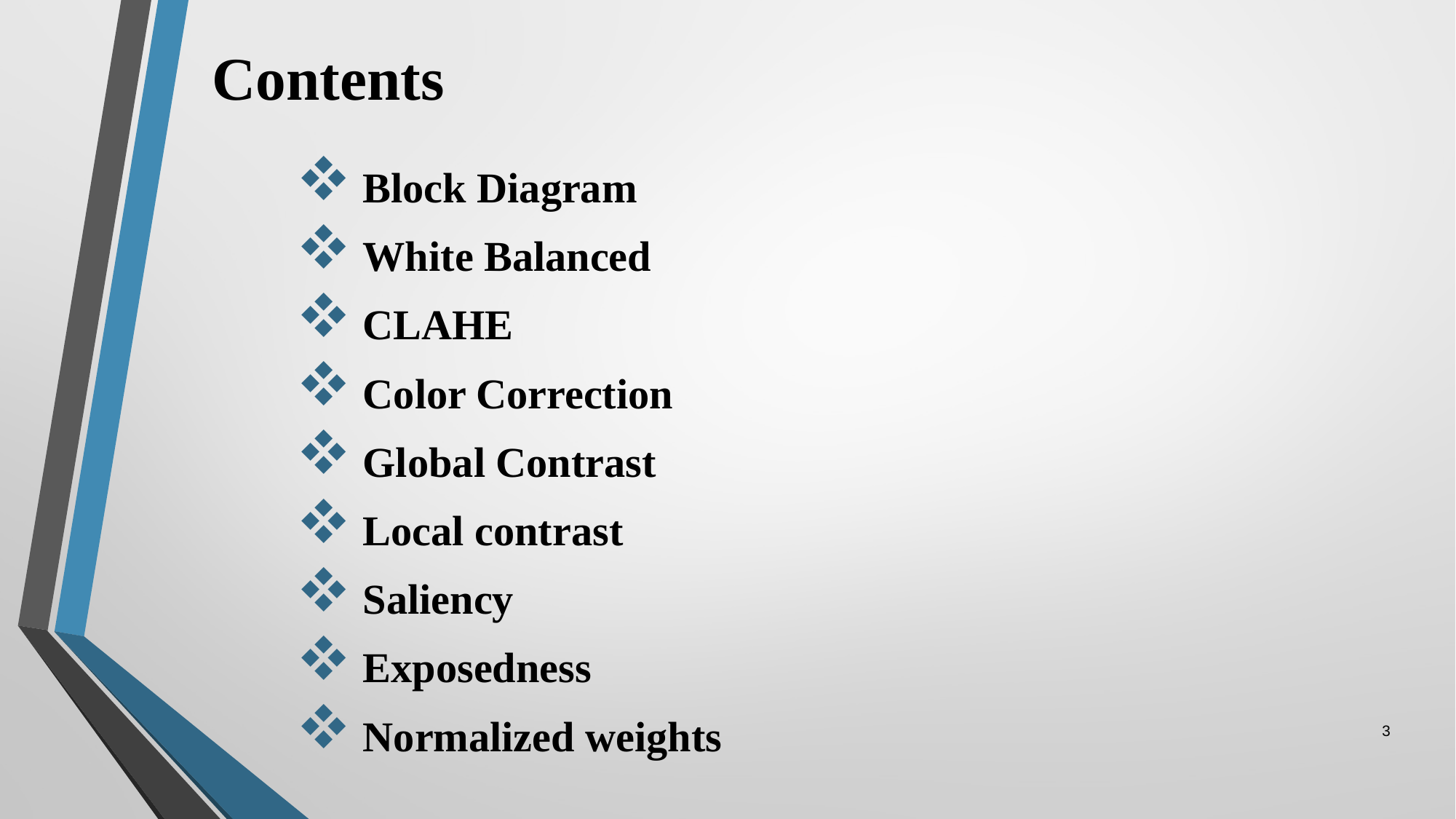

Contents
 Block Diagram
 White Balanced
 CLAHE
 Color Correction
 Global Contrast
 Local contrast
 Saliency
 Exposedness
 Normalized weights
3